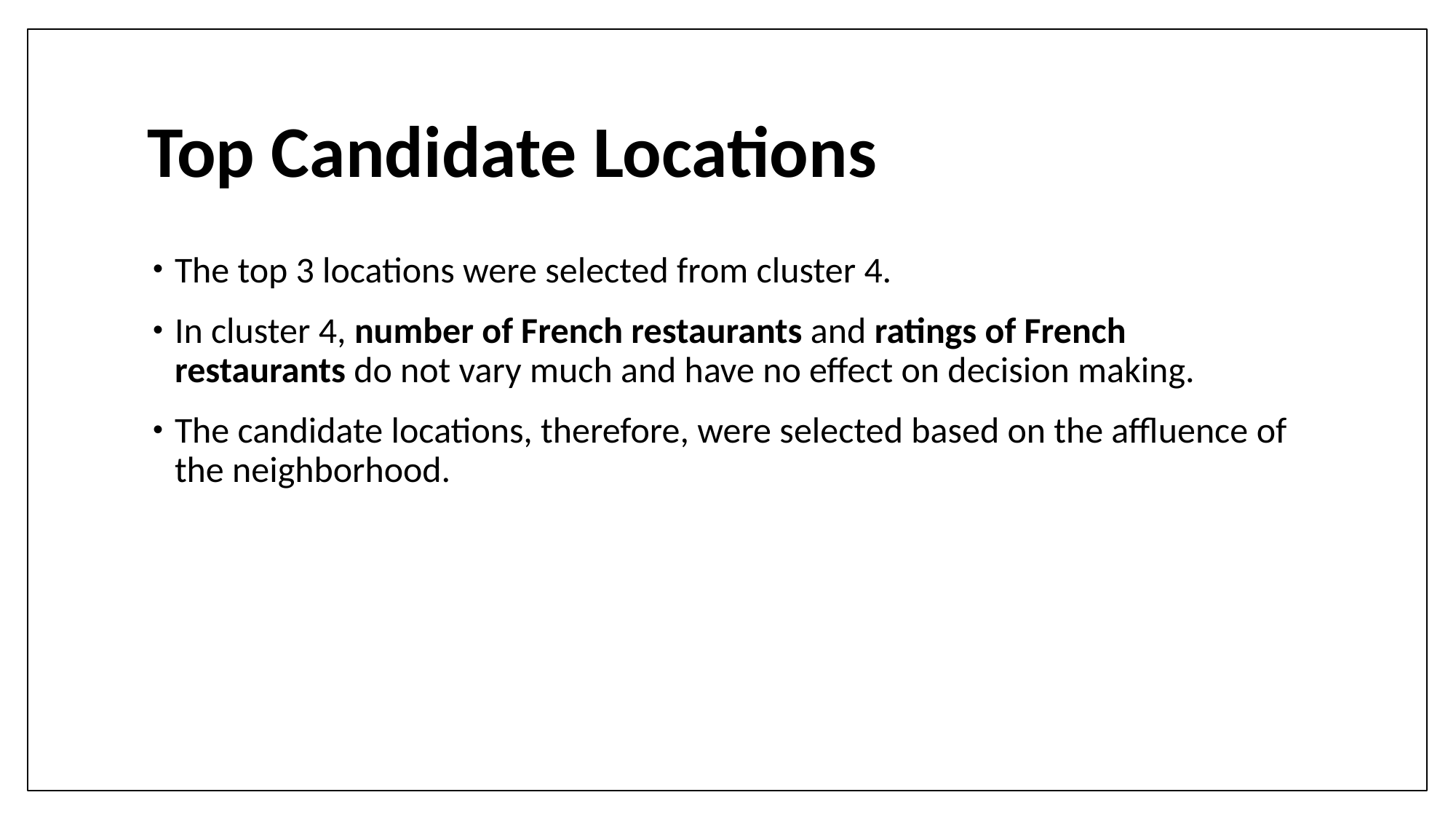

# Top Candidate Locations
The top 3 locations were selected from cluster 4.
In cluster 4, number of French restaurants and ratings of French restaurants do not vary much and have no effect on decision making.
The candidate locations, therefore, were selected based on the affluence of the neighborhood.